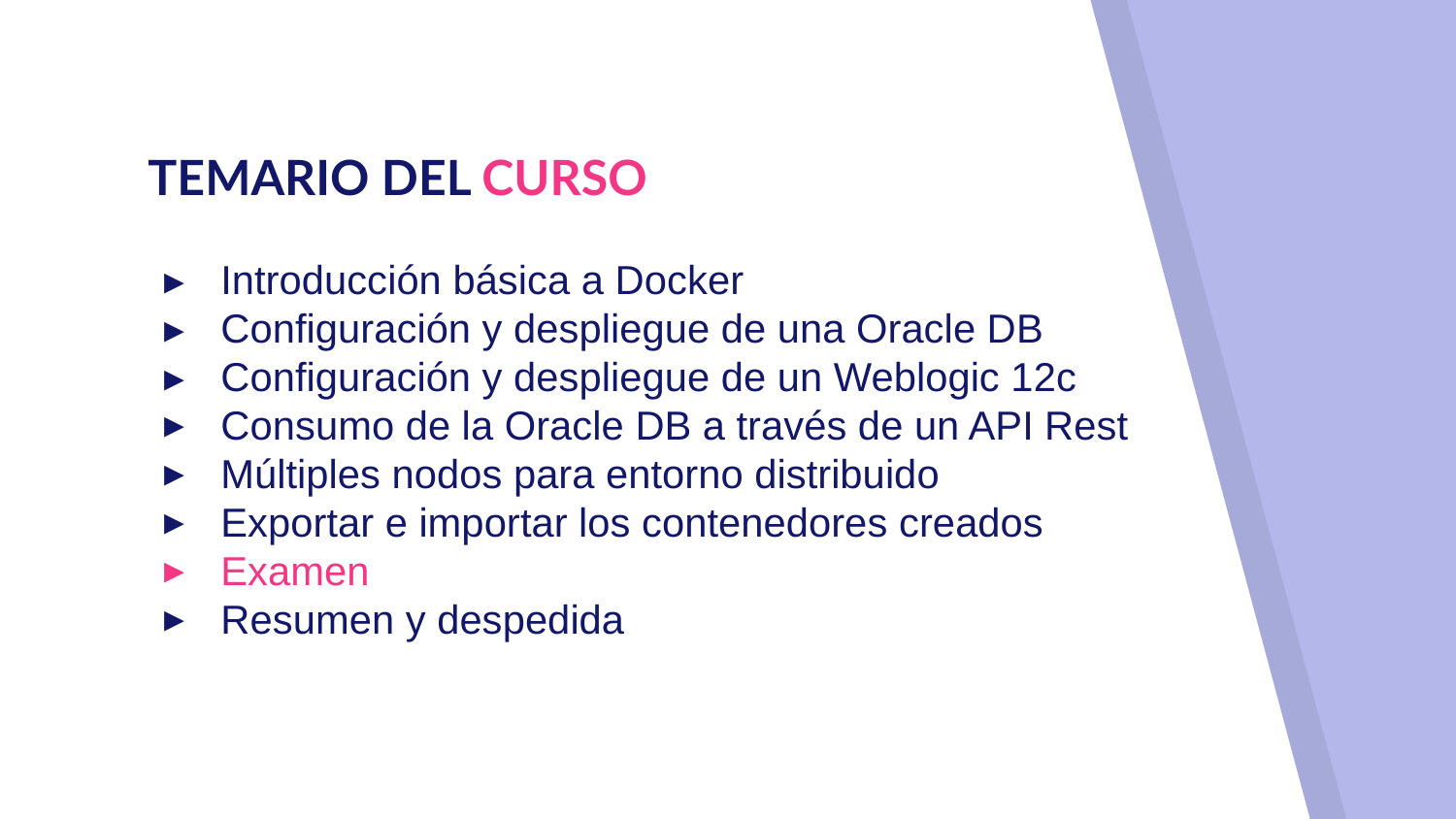

# TEMARIO DEL CURSO
Introducción básica a Docker
Configuración y despliegue de una Oracle DB
Configuración y despliegue de un Weblogic 12c
Consumo de la Oracle DB a través de un API Rest
Múltiples nodos para entorno distribuido
Exportar e importar los contenedores creados
Examen
Resumen y despedida